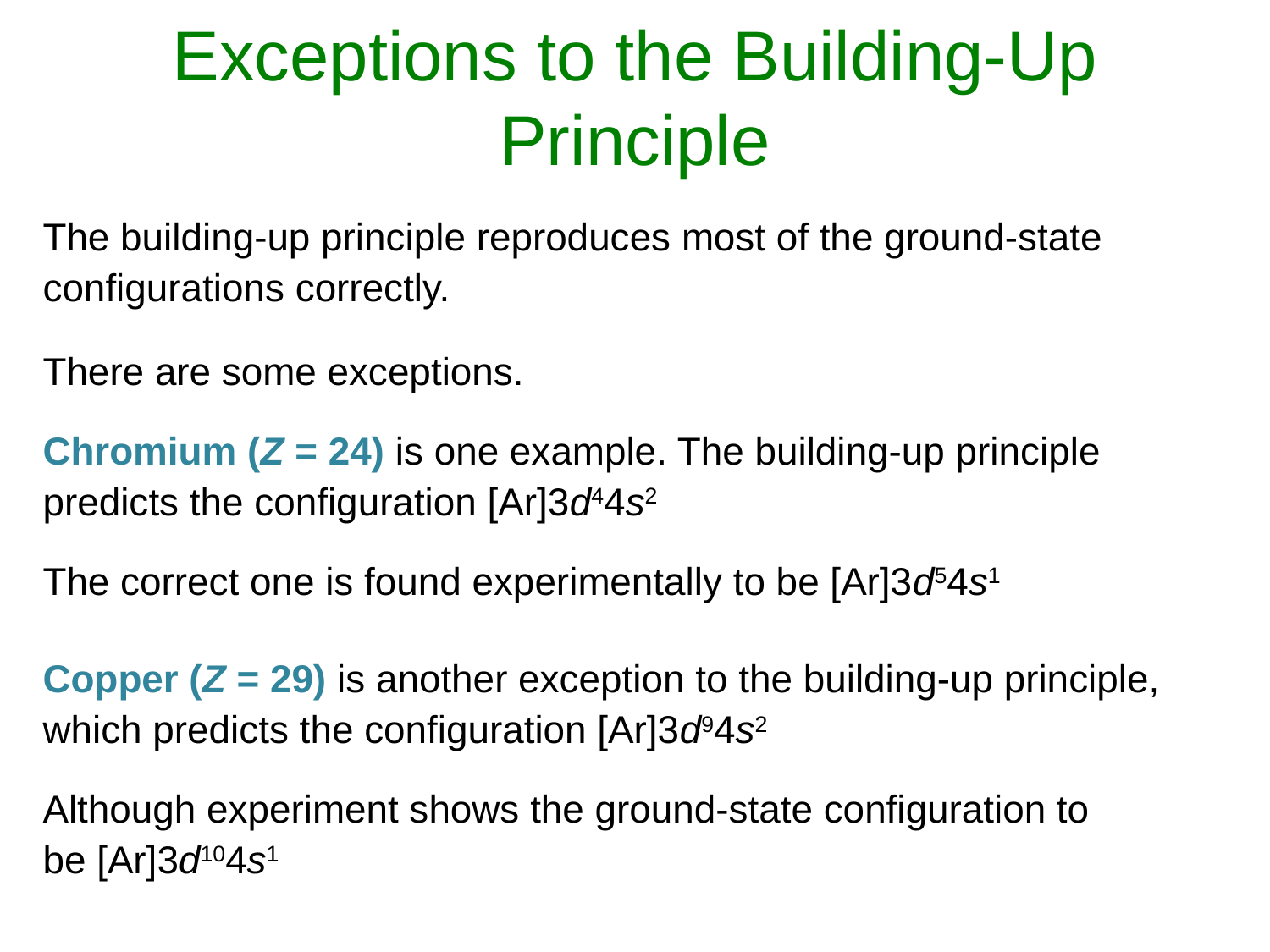

Exceptions to the Building-Up Principle
The building-up principle reproduces most of the ground-state
configurations correctly.

There are some exceptions.

Chromium (Z = 24) is one example. The building-up principle predicts the configuration [Ar]3d44s2

The correct one is found experimentally to be [Ar]3d54s1

Copper (Z = 29) is another exception to the building-up principle, which predicts the configuration [Ar]3d94s2

Although experiment shows the ground-state configuration to
be [Ar]3d104s1